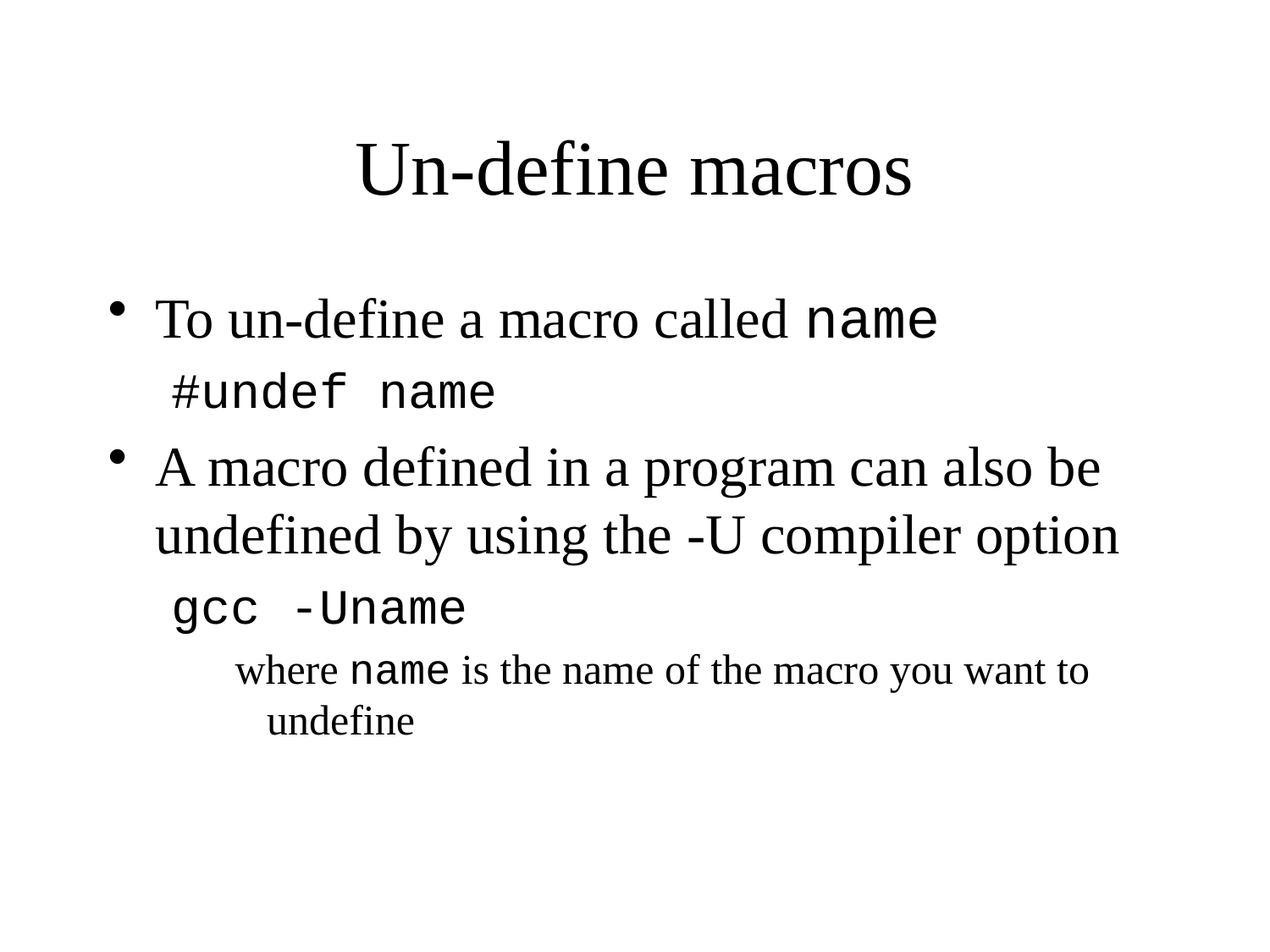

# Un-define macros
To un-define a macro called name
#undef name
A macro defined in a program can also be undefined by using the -U compiler option
gcc -Uname
where name is the name of the macro you want to undefine